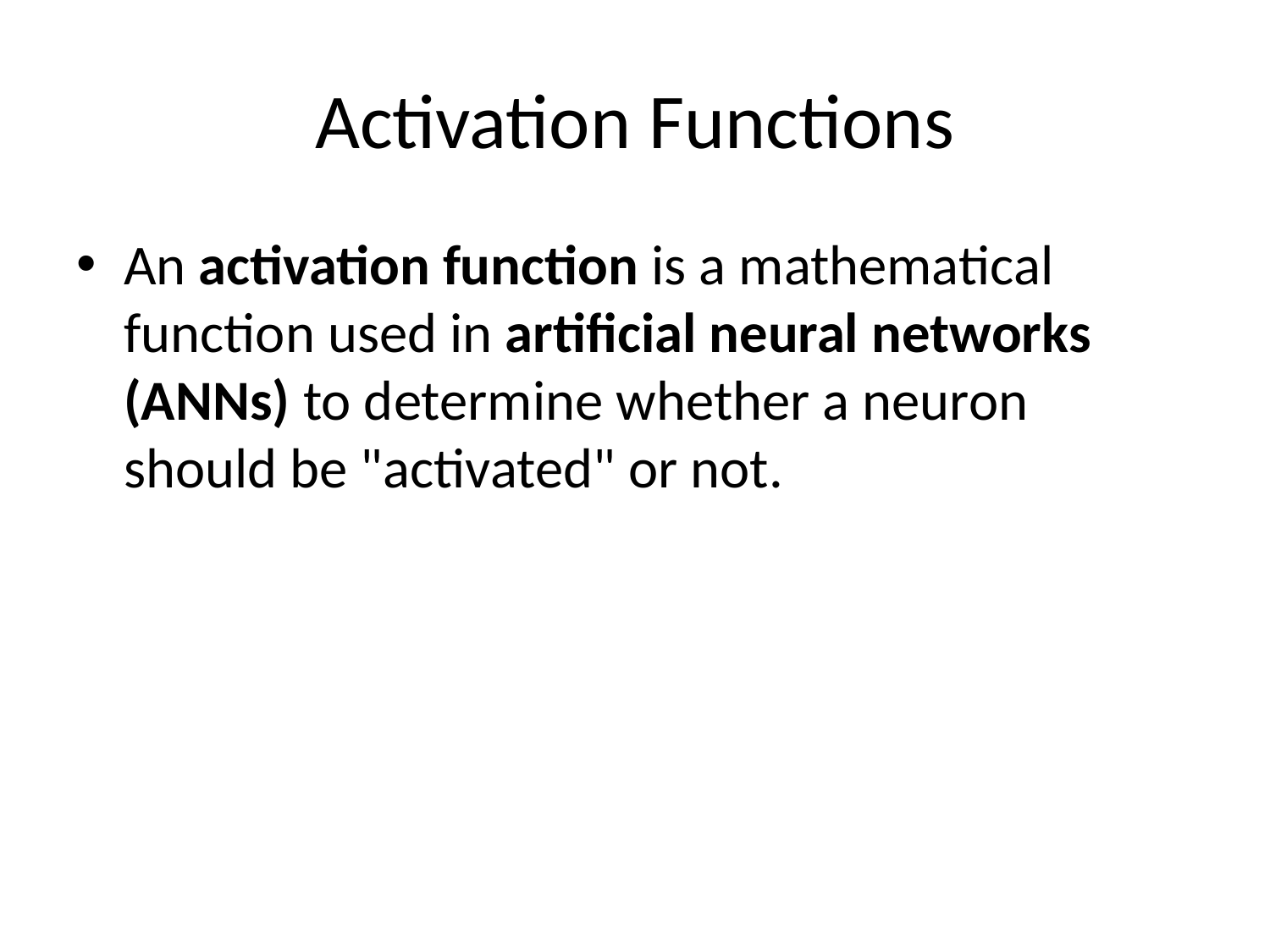

# Activation Functions
An activation function is a mathematical function used in artificial neural networks (ANNs) to determine whether a neuron should be "activated" or not.